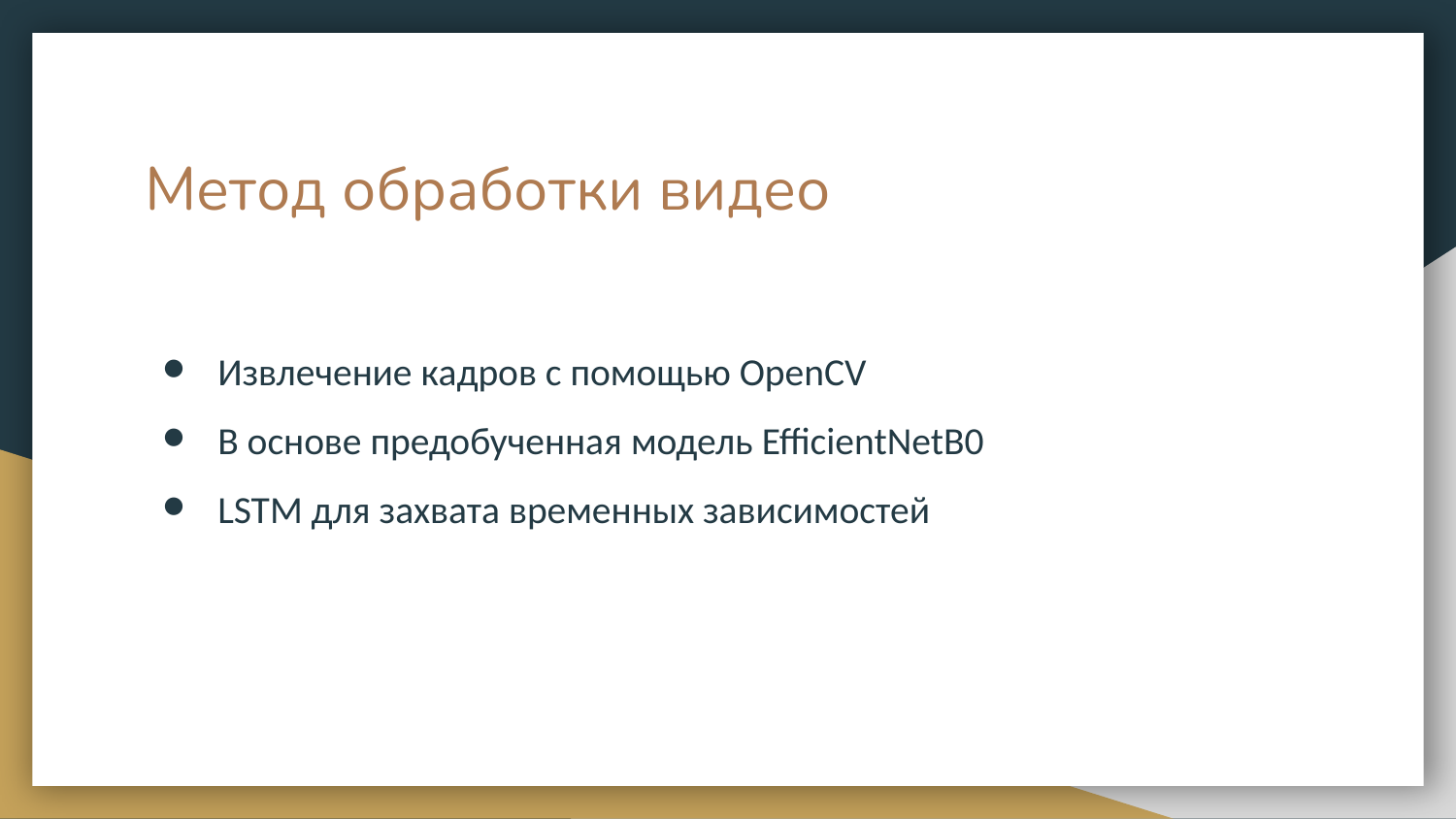

# Метод обработки видео
Извлечение кадров с помощью OpenCV
В основе предобученная модель EfficientNetB0
LSTM для захвата временных зависимостей